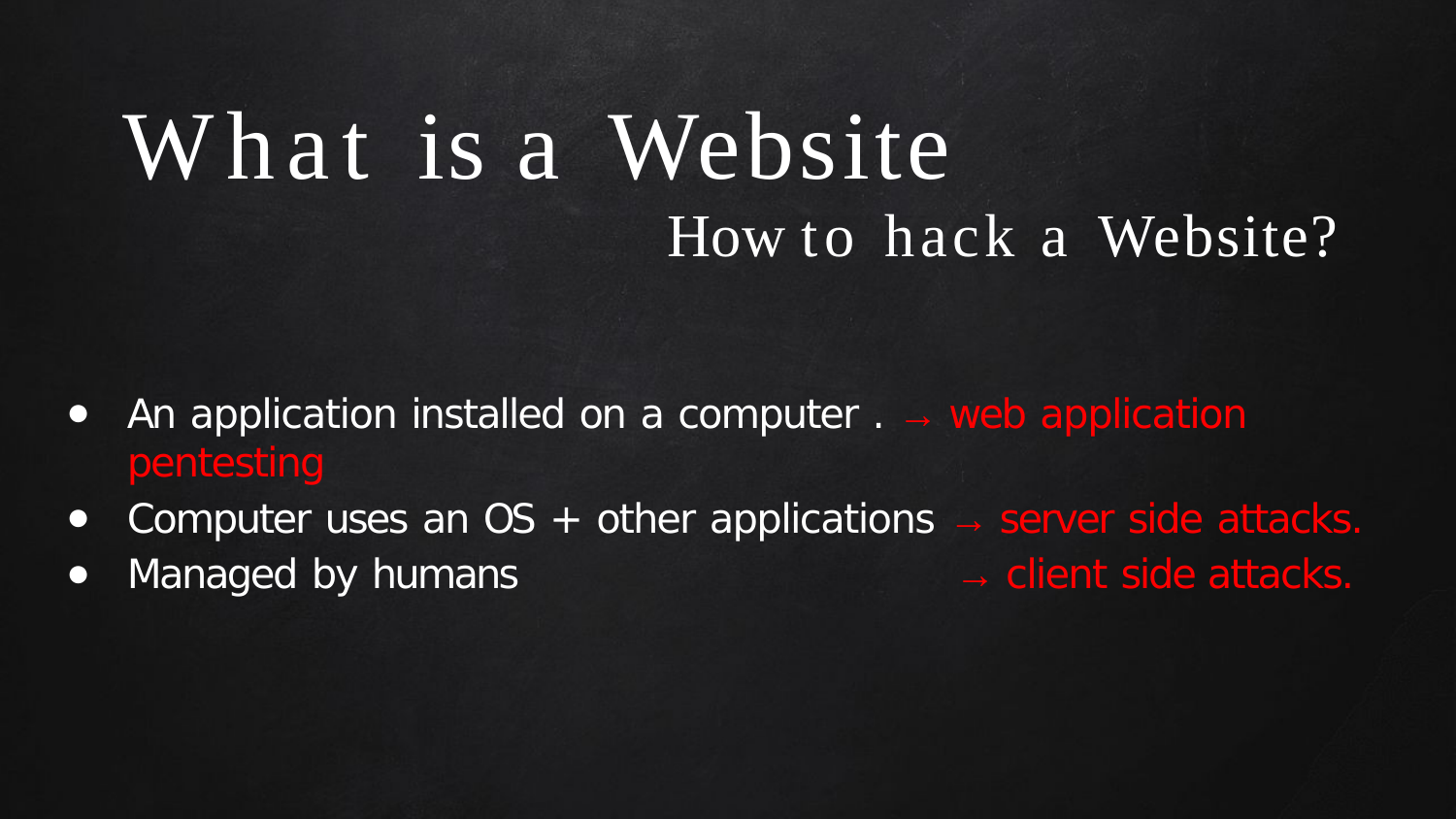

# What is a Website
How to hack a Website?
An application installed on a computer . → web application pentesting
Computer uses an OS + other applications → server side attacks.
Managed by humans	→ client side attacks.